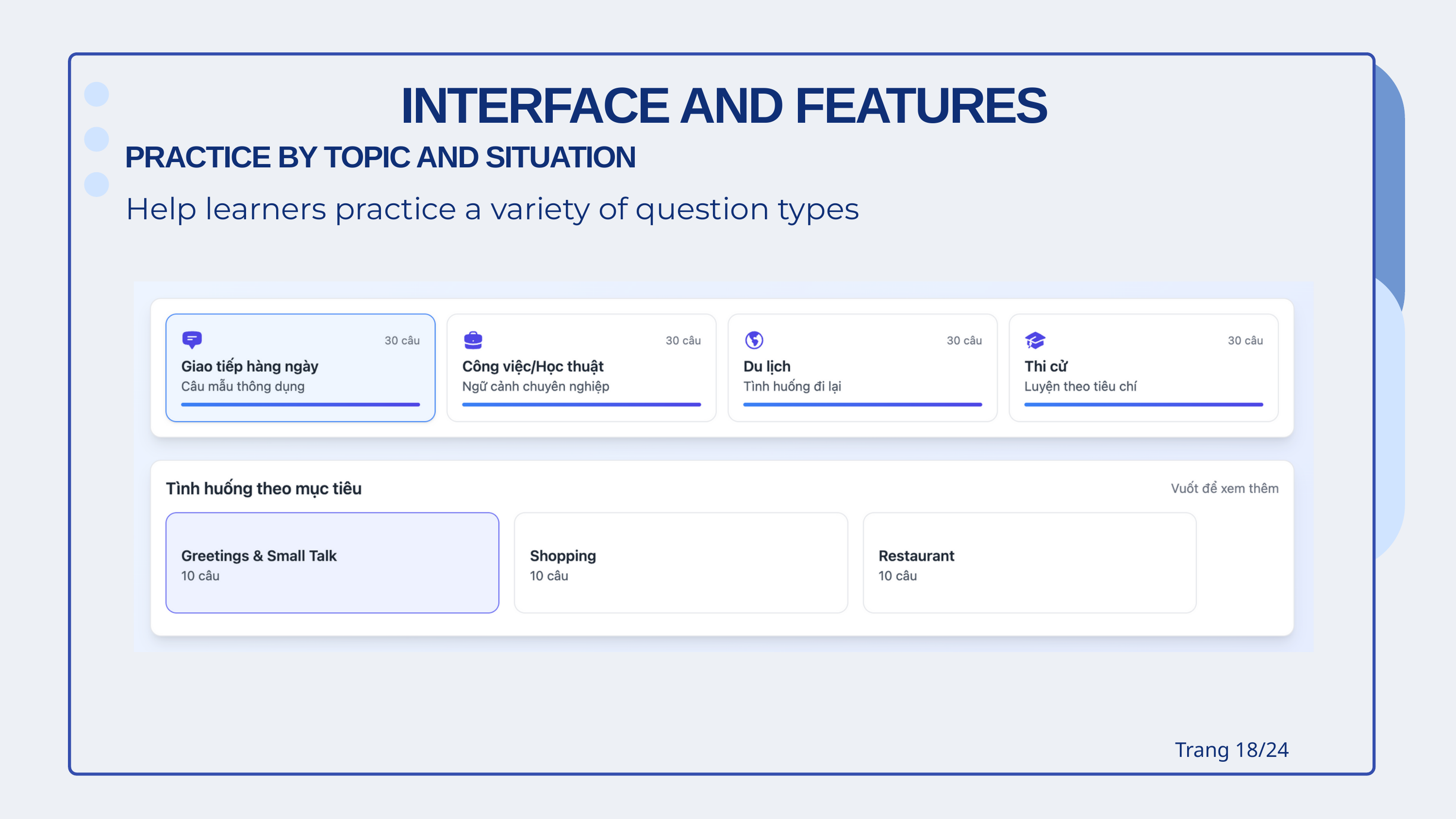

INTERFACE AND FEATURES

PRACTICE BY TOPIC AND SITUATION

Help learners practice a variety of question types

Trang 18/24